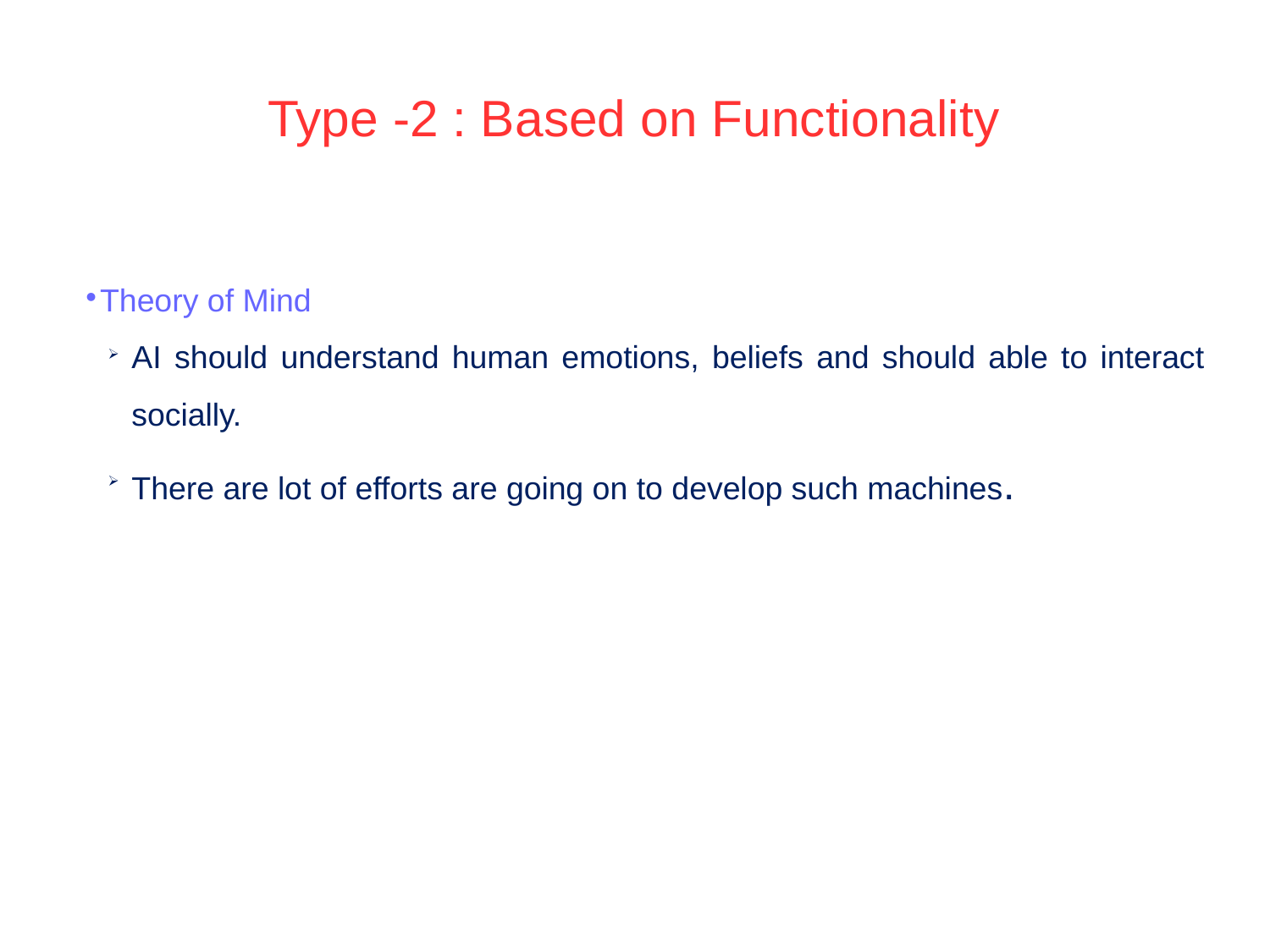

Type -2 : Based on Functionality

Theory of Mind
AI should understand human emotions, beliefs and should able to interact socially.
There are lot of efforts are going on to develop such machines.